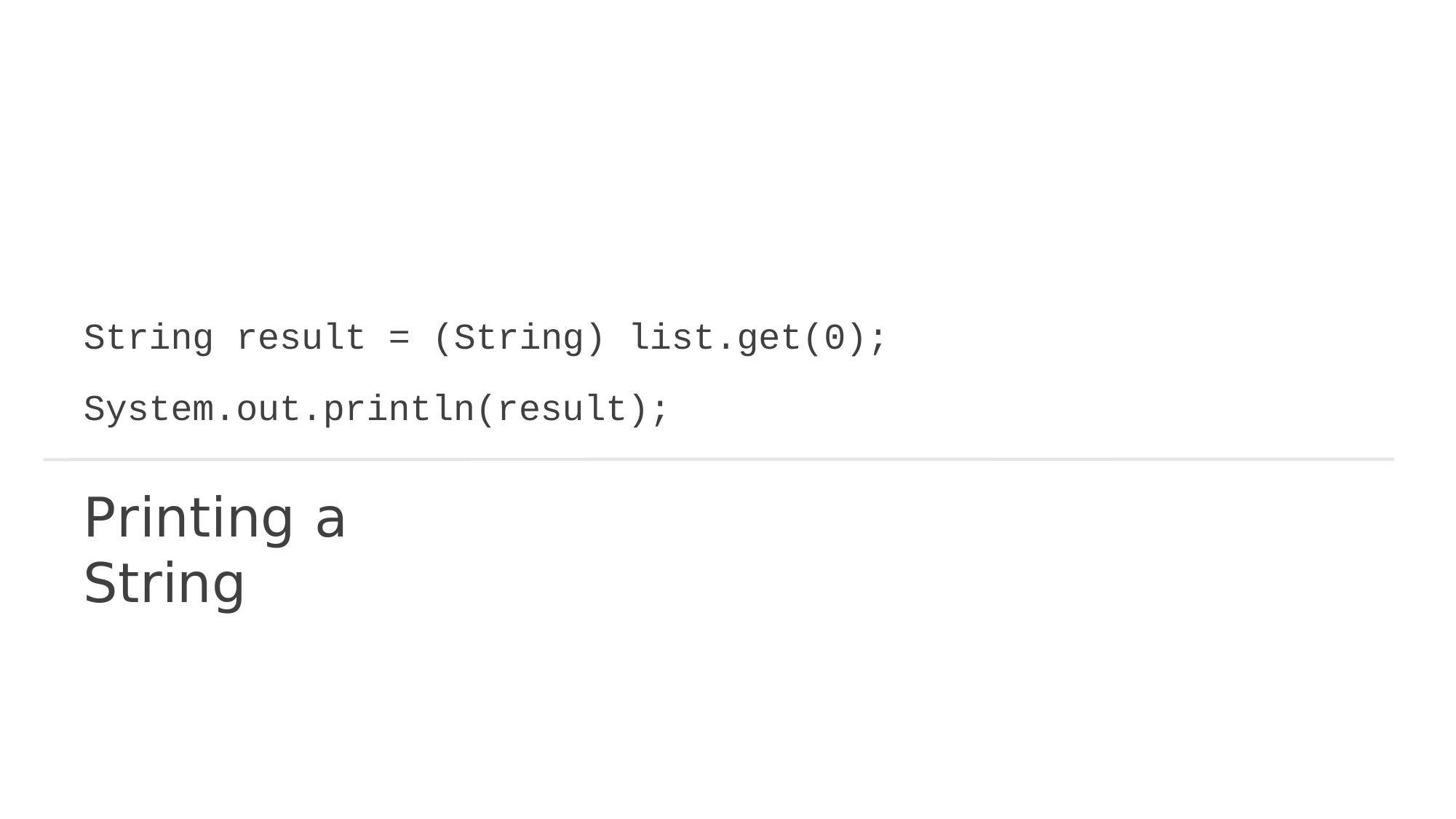

String result = (String) list.get(0);
System.out.println(result);
Printing a String
3